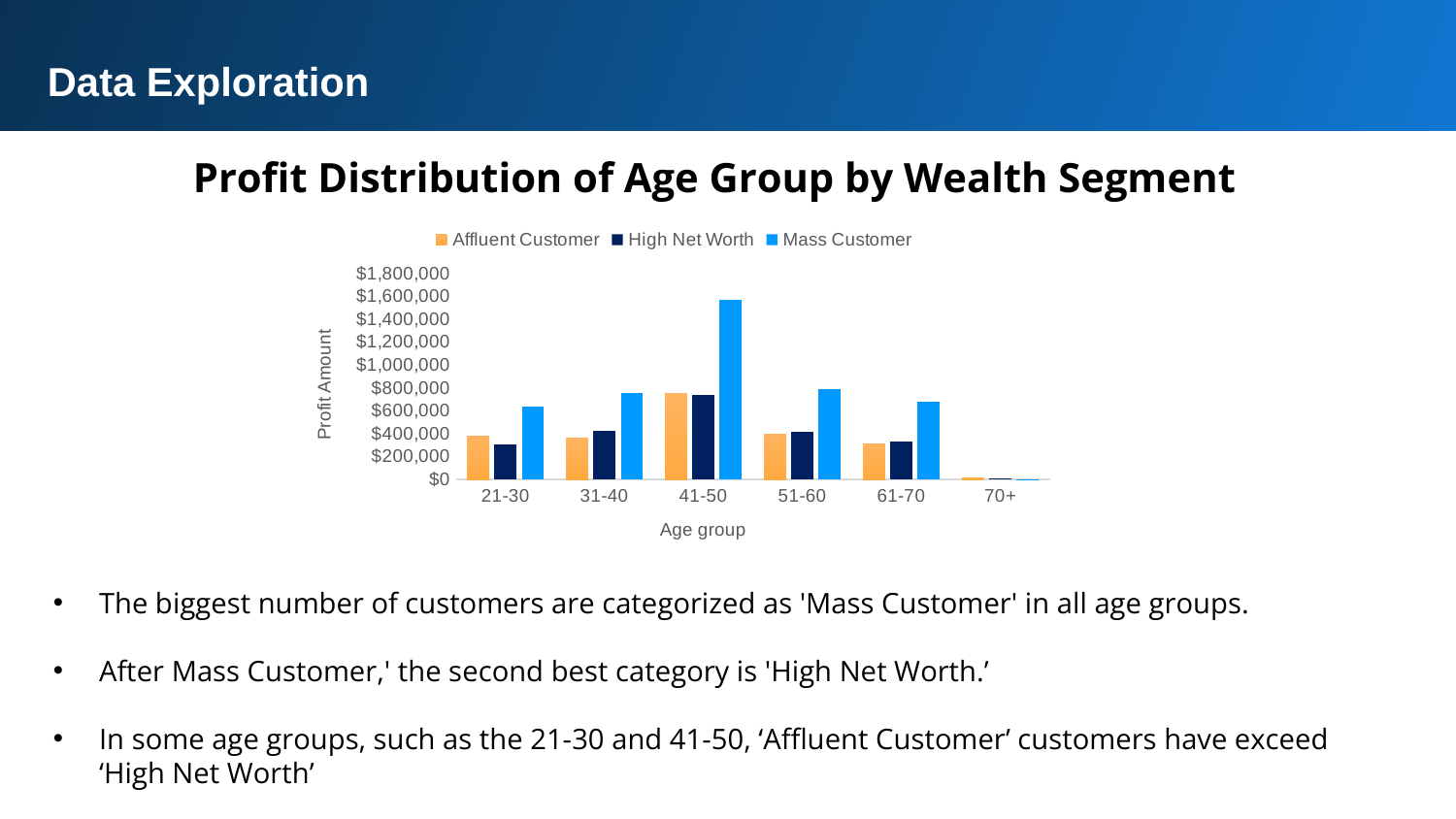

Data Exploration
Profit Distribution of Age Group by Wealth Segment

### Chart

| Category | Affluent Customer | High Net Worth | Mass Customer |
|---|---|---|---|
| 21-30 | 377861.45000000024 | 304185.15999999974 | 639908.7600000012 |
| 31-40 | 360644.7399999997 | 426892.23 | 754351.4400000016 |
| 41-50 | 748566.5000000012 | 739661.9099999993 | 1573422.090000009 |
| 51-60 | 398533.0399999998 | 414703.32999999955 | 786756.2000000003 |
| 61-70 | 311461.85999999987 | 328575.8899999994 | 677635.5400000005 |
| 70+ | 9808.34 | 4523.23 | 1245.27 |
The biggest number of customers are categorized as 'Mass Customer' in all age groups.

After Mass Customer,' the second best category is 'High Net Worth.’

In some age groups, such as the 21-30 and 41-50, ‘Affluent Customer’ customers have exceed ‘High Net Worth’